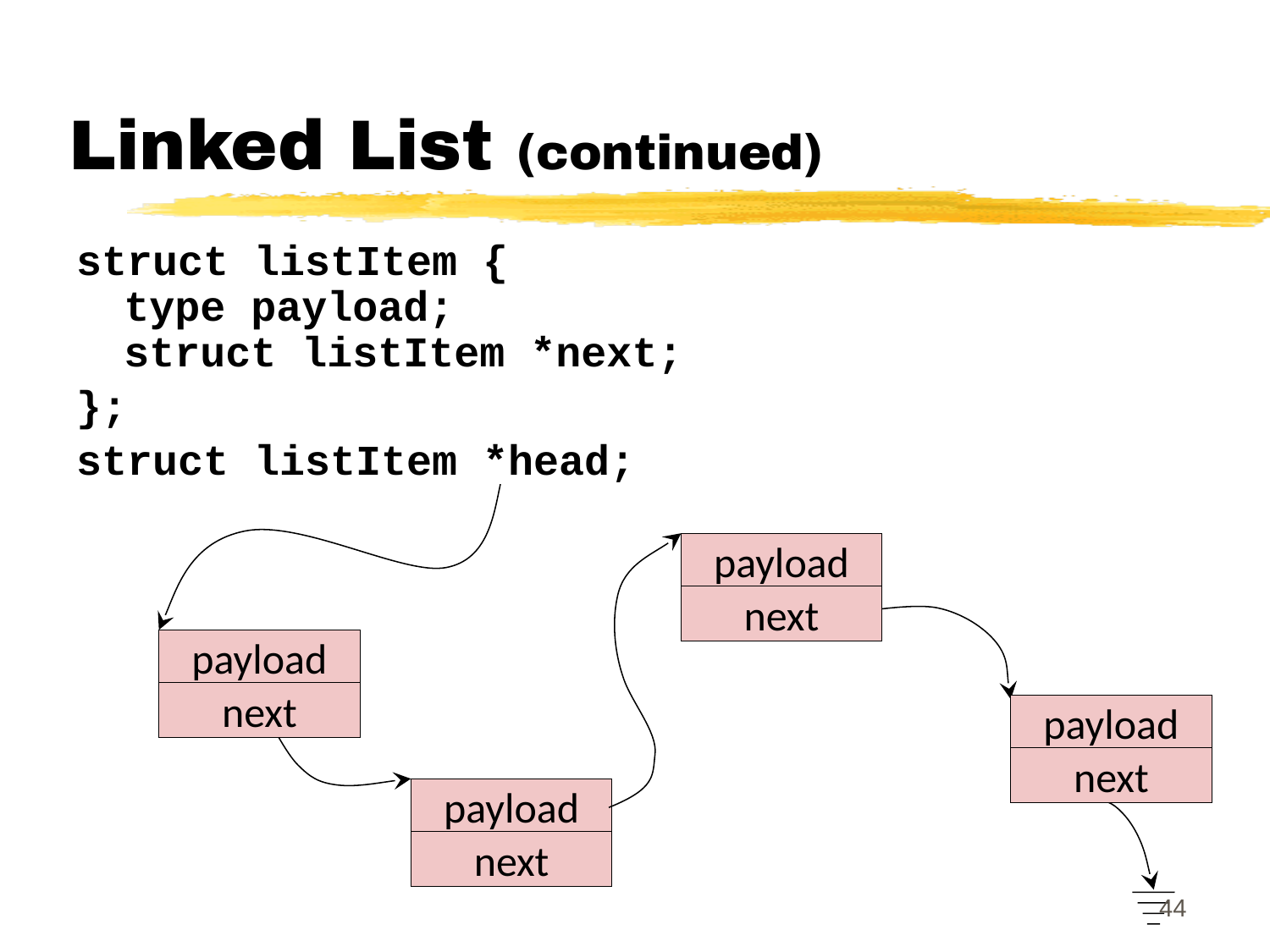

# Linked List (continued)
struct listItem {
type payload;
struct listItem *next;
};
struct listItem *head;

payload
next

payload
next
payload
next

payload
next

44